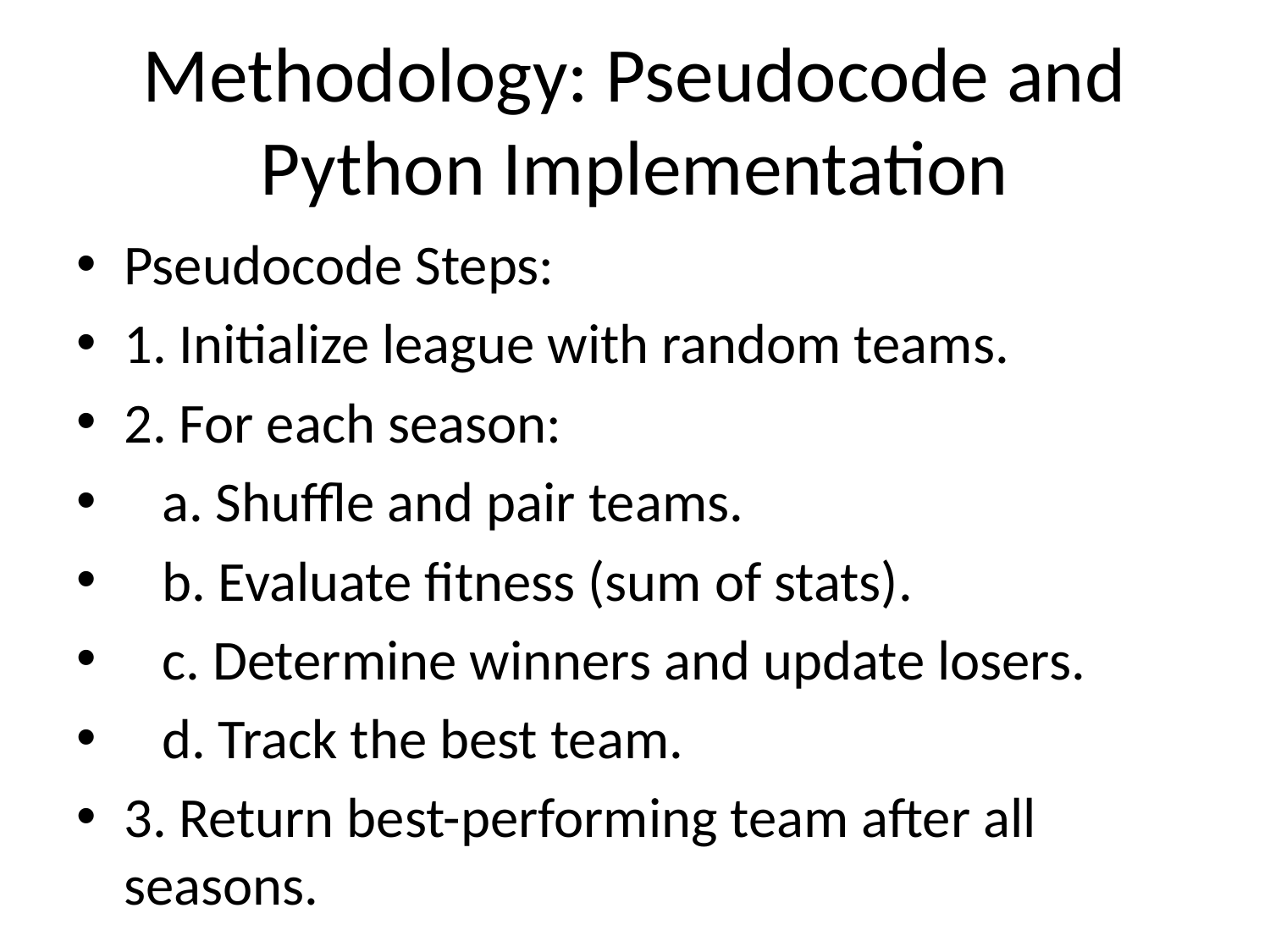

# Methodology: Pseudocode and Python Implementation
Pseudocode Steps:
1. Initialize league with random teams.
2. For each season:
   a. Shuffle and pair teams.
   b. Evaluate fitness (sum of stats).
   c. Determine winners and update losers.
   d. Track the best team.
3. Return best-performing team after all seasons.

Python Implementation:
Teams are arrays of 5 stats. Sum = fitness.
Simulates 10 seasons of evolution and learning.